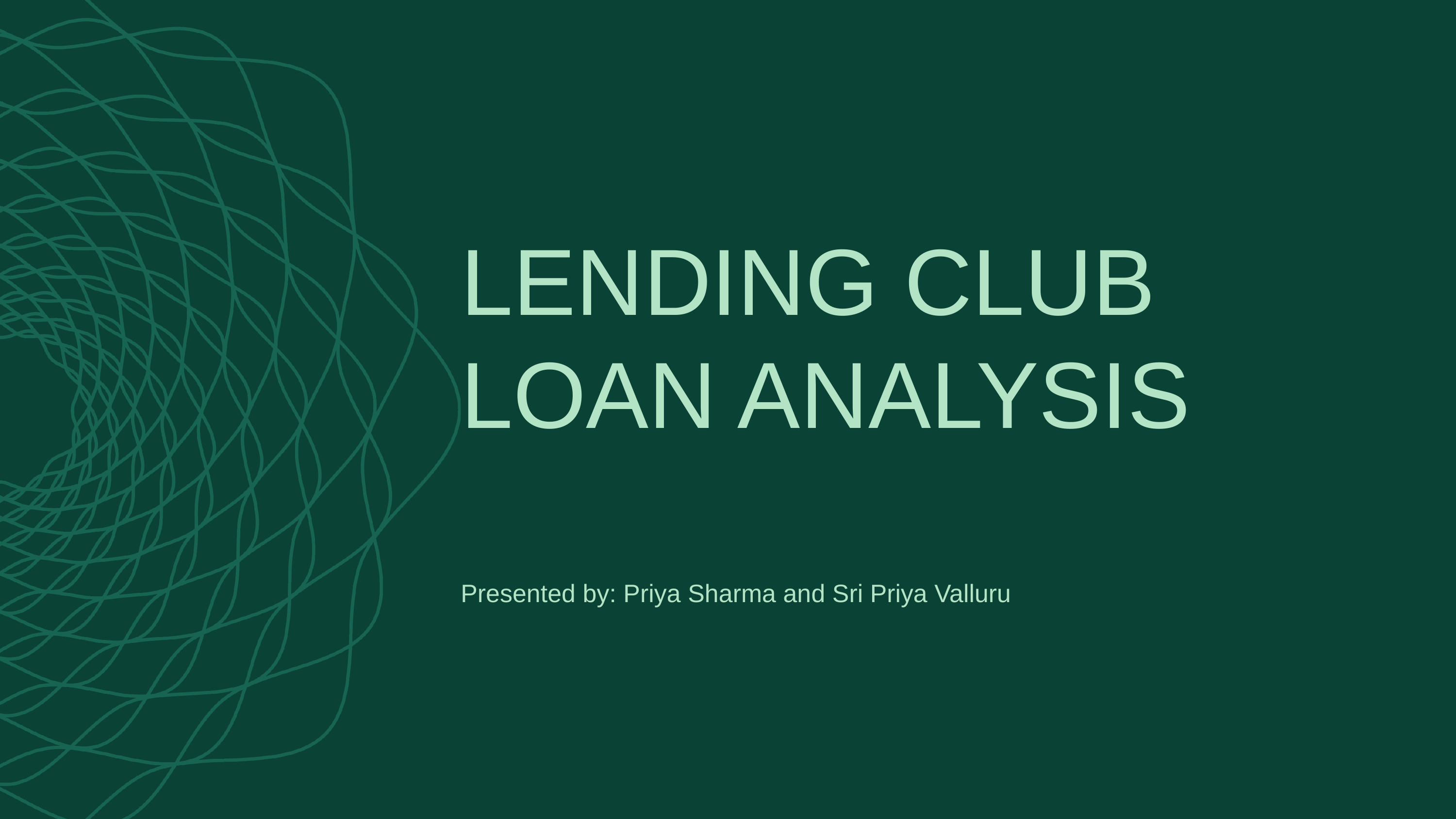

LENDING CLUB LOAN ANALYSIS

Presented by: Priya Sharma and Sri Priya Valluru